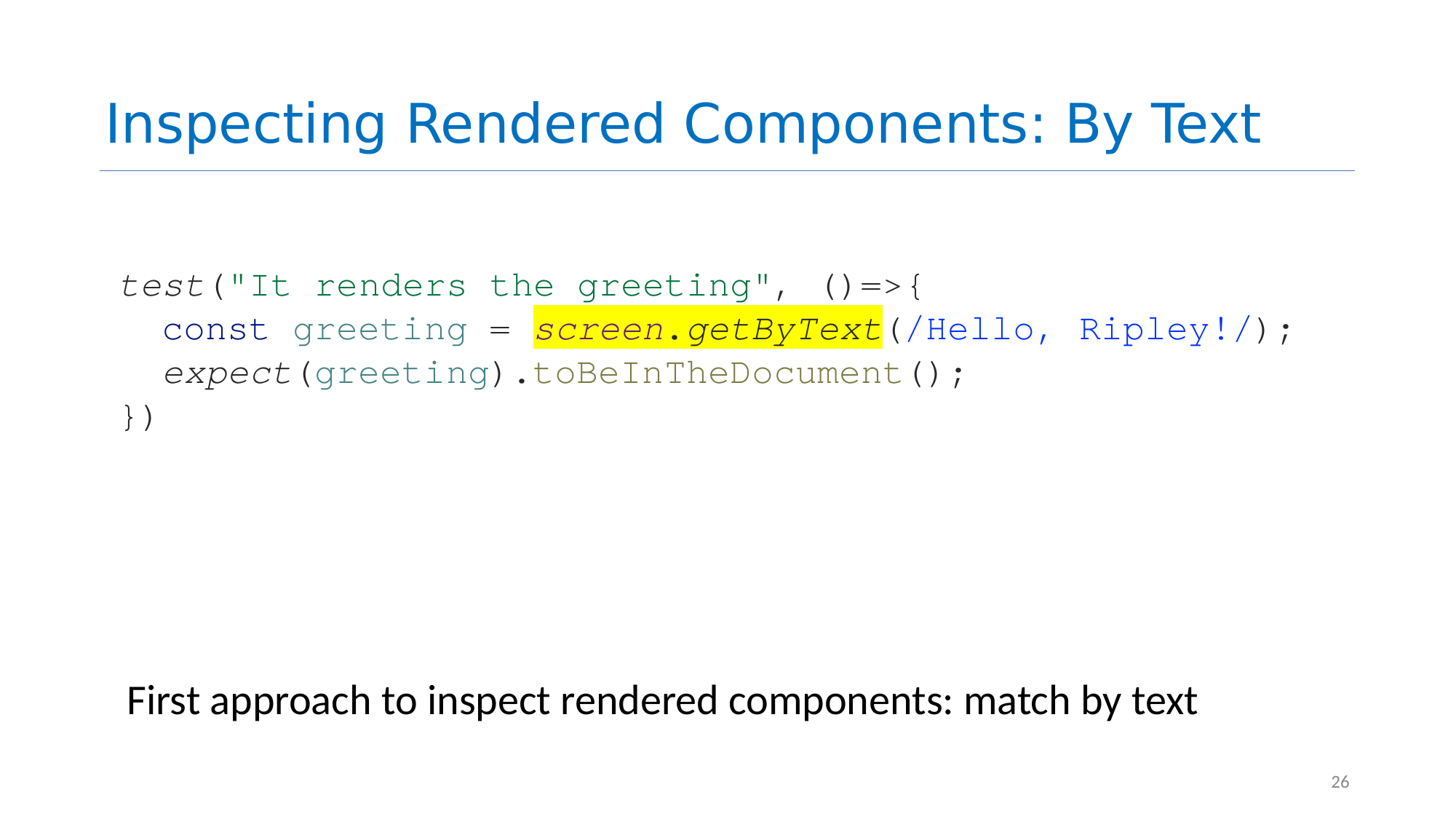

# Inspecting Rendered Components: By Text
test("It renders the greeting", ()=>{
  const greeting = screen.getByText(/Hello, Ripley!/);
  expect(greeting).toBeInTheDocument();
})
First approach to inspect rendered components: match by text
26